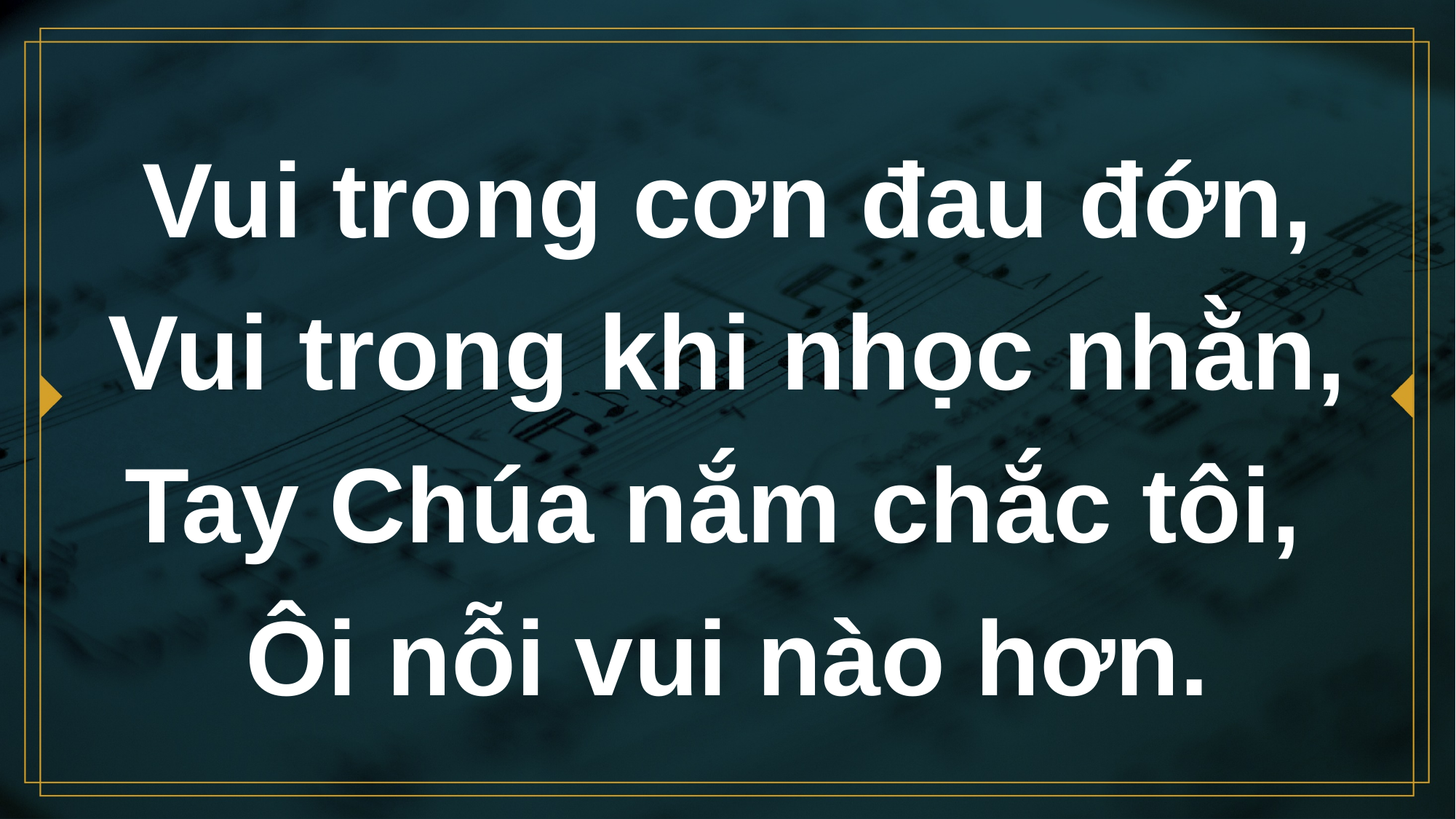

# Vui trong cơn đau đớn, Vui trong khi nhọc nhằn, Tay Chúa nắm chắc tôi, Ôi nỗi vui nào hơn.